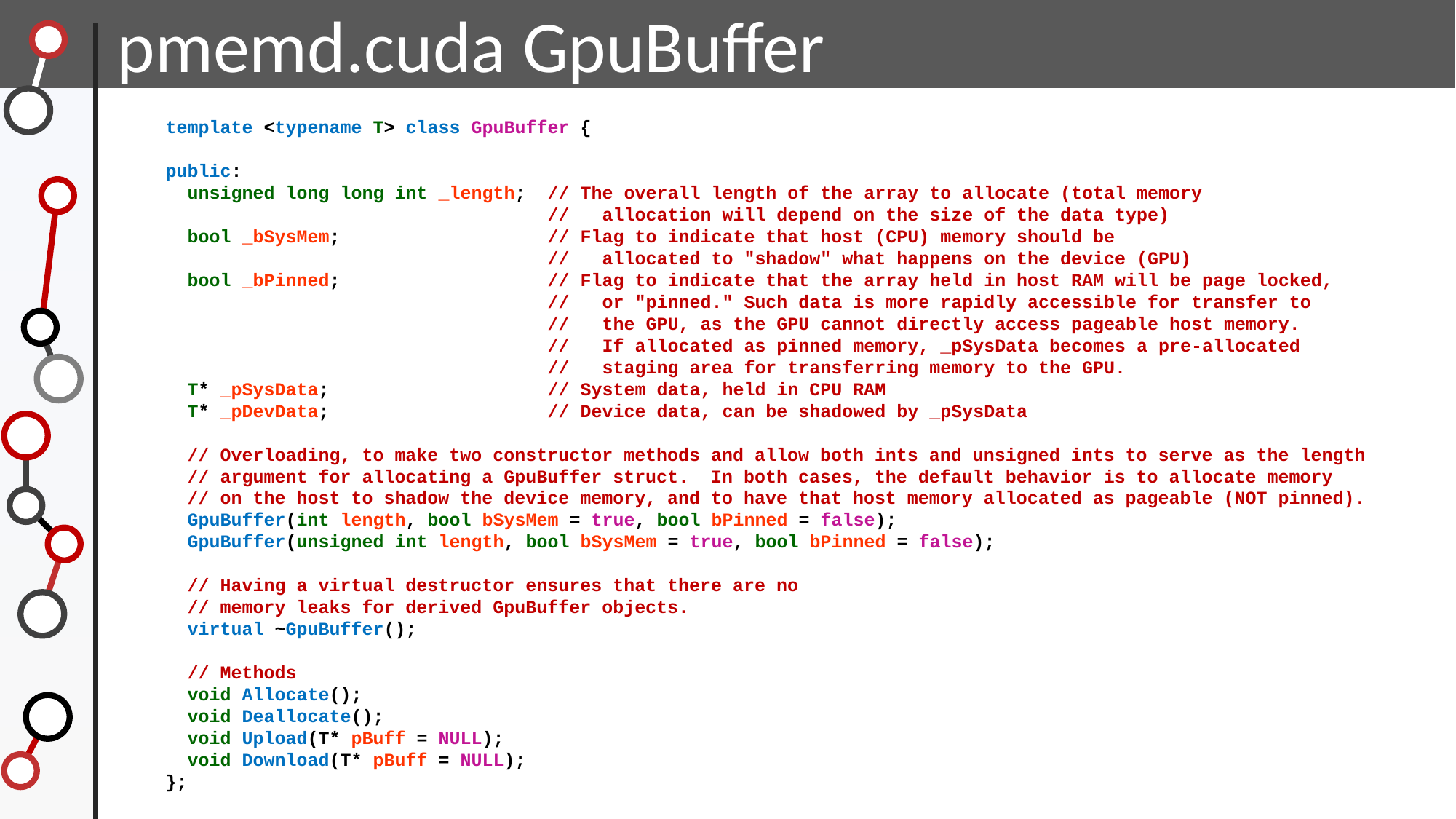

pmemd.cuda GpuBuffer

template <typename T> class GpuBuffer {

public:
  unsigned long long int _length;  // The overall length of the array to allocate (total memory
                                   //   allocation will depend on the size of the data type)
  bool _bSysMem;                   // Flag to indicate that host (CPU) memory should be
                                   //   allocated to "shadow" what happens on the device (GPU)
  bool _bPinned;                   // Flag to indicate that the array held in host RAM will be page locked,
                                   //   or "pinned." Such data is more rapidly accessible for transfer to
                                   //   the GPU, as the GPU cannot directly access pageable host memory.
                                   //   If allocated as pinned memory, _pSysData becomes a pre-allocated
                                   //   staging area for transferring memory to the GPU.
  T* _pSysData;                    // System data, held in CPU RAM
  T* _pDevData;                    // Device data, can be shadowed by _pSysData

  // Overloading, to make two constructor methods and allow both ints and unsigned ints to serve as the length
  // argument for allocating a GpuBuffer struct.  In both cases, the default behavior is to allocate memory
  // on the host to shadow the device memory, and to have that host memory allocated as pageable (NOT pinned).
  GpuBuffer(int length, bool bSysMem = true, bool bPinned = false);
  GpuBuffer(unsigned int length, bool bSysMem = true, bool bPinned = false);

  // Having a virtual destructor ensures that there are no
  // memory leaks for derived GpuBuffer objects.
  virtual ~GpuBuffer();

  // Methods
  void Allocate();
  void Deallocate();
  void Upload(T* pBuff = NULL);
  void Download(T* pBuff = NULL);
};